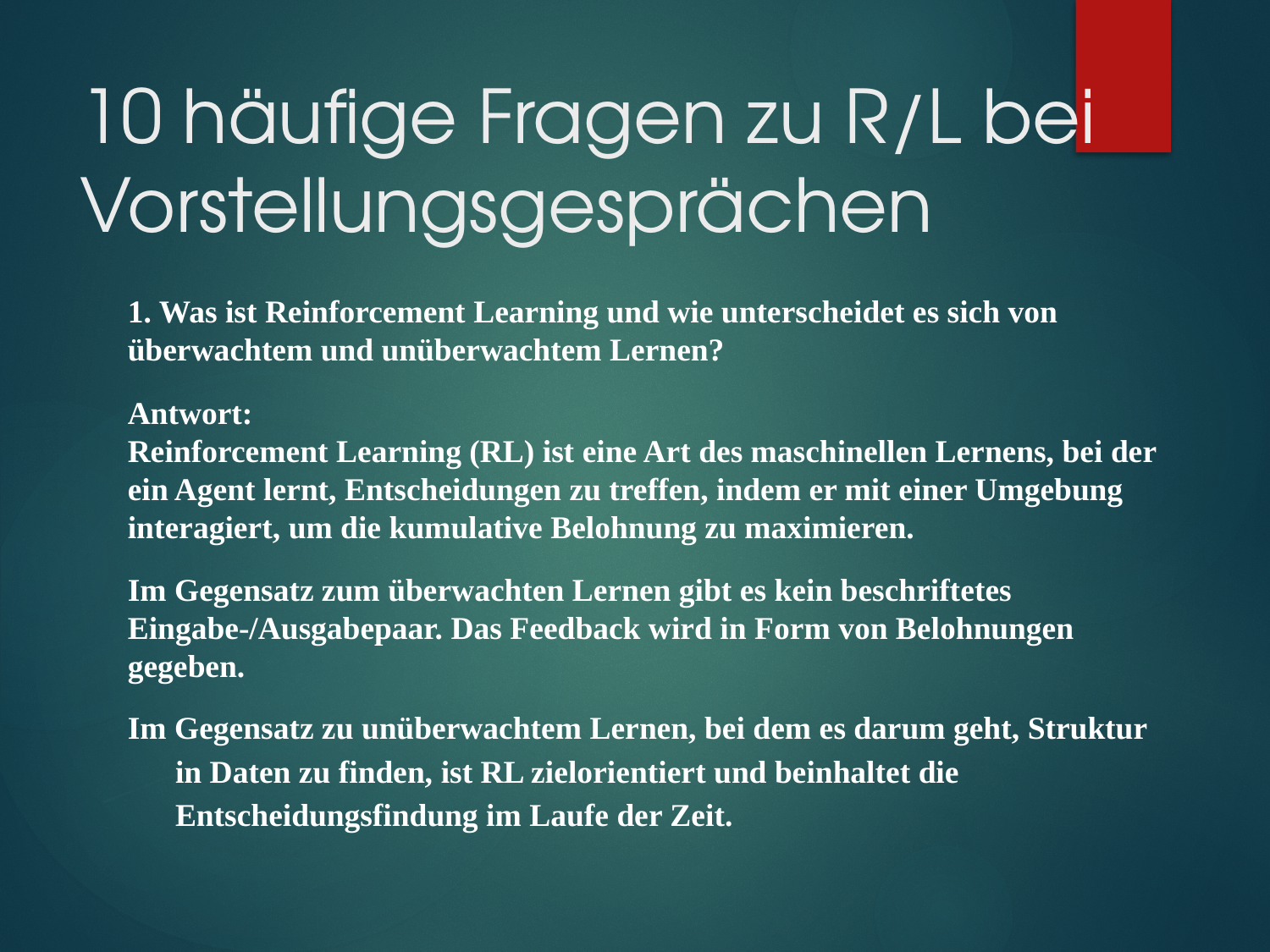

# 10 häufige Fragen zu R/L bei Vorstellungsgesprächen
1. Was ist Reinforcement Learning und wie unterscheidet es sich von überwachtem und unüberwachtem Lernen?
Antwort:
Reinforcement Learning (RL) ist eine Art des maschinellen Lernens, bei der ein Agent lernt, Entscheidungen zu treffen, indem er mit einer Umgebung interagiert, um die kumulative Belohnung zu maximieren.
Im Gegensatz zum überwachten Lernen gibt es kein beschriftetes Eingabe-/Ausgabepaar. Das Feedback wird in Form von Belohnungen gegeben.
Im Gegensatz zu unüberwachtem Lernen, bei dem es darum geht, Struktur in Daten zu finden, ist RL zielorientiert und beinhaltet die Entscheidungsfindung im Laufe der Zeit.